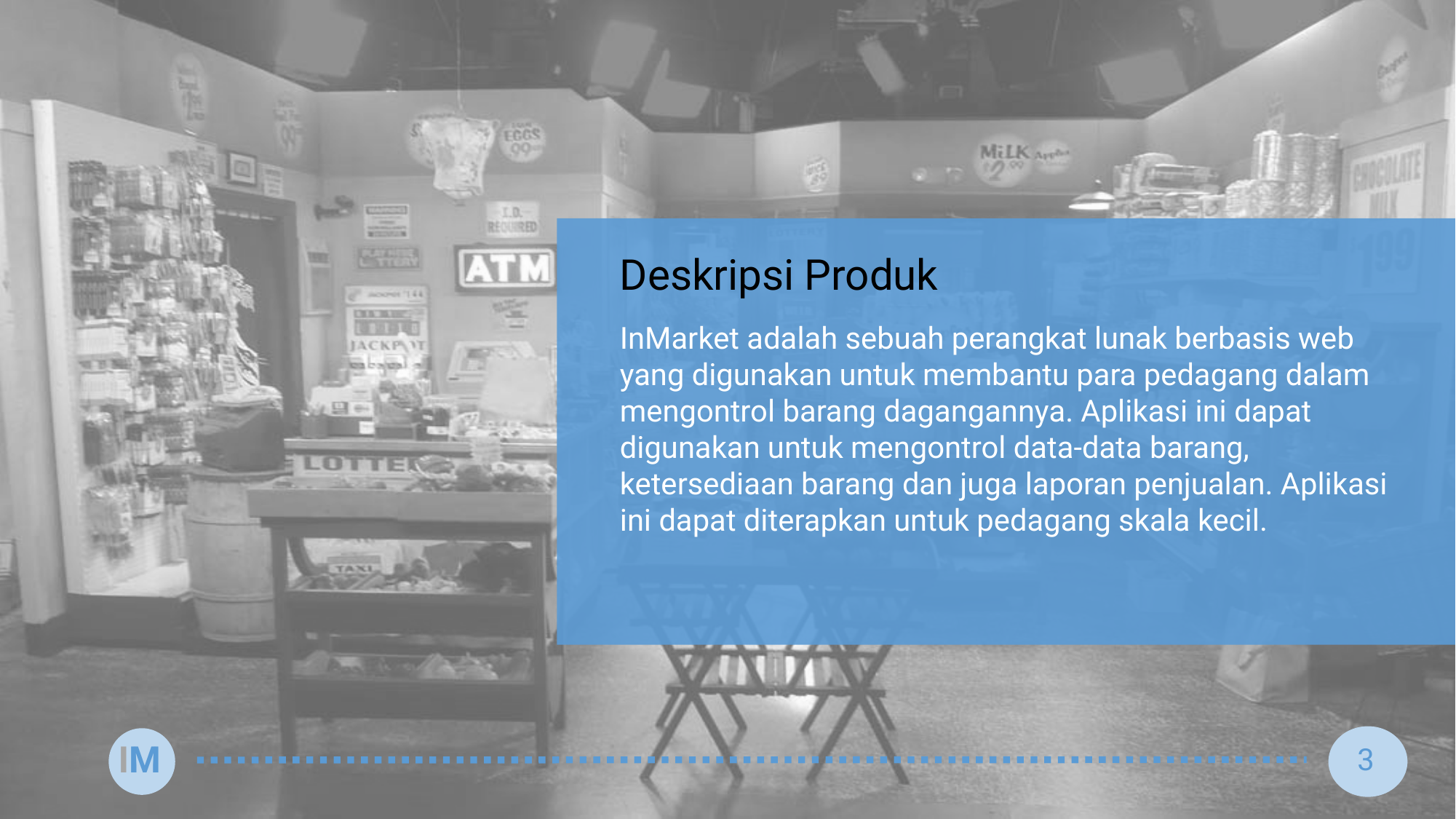

Deskripsi Produk

InMarket adalah sebuah perangkat lunak berbasis web yang digunakan untuk membantu para pedagang dalam mengontrol barang dagangannya. Aplikasi ini dapat digunakan untuk mengontrol data-data barang, ketersediaan barang dan juga laporan penjualan. Aplikasi ini dapat diterapkan untuk pedagang skala kecil.
3